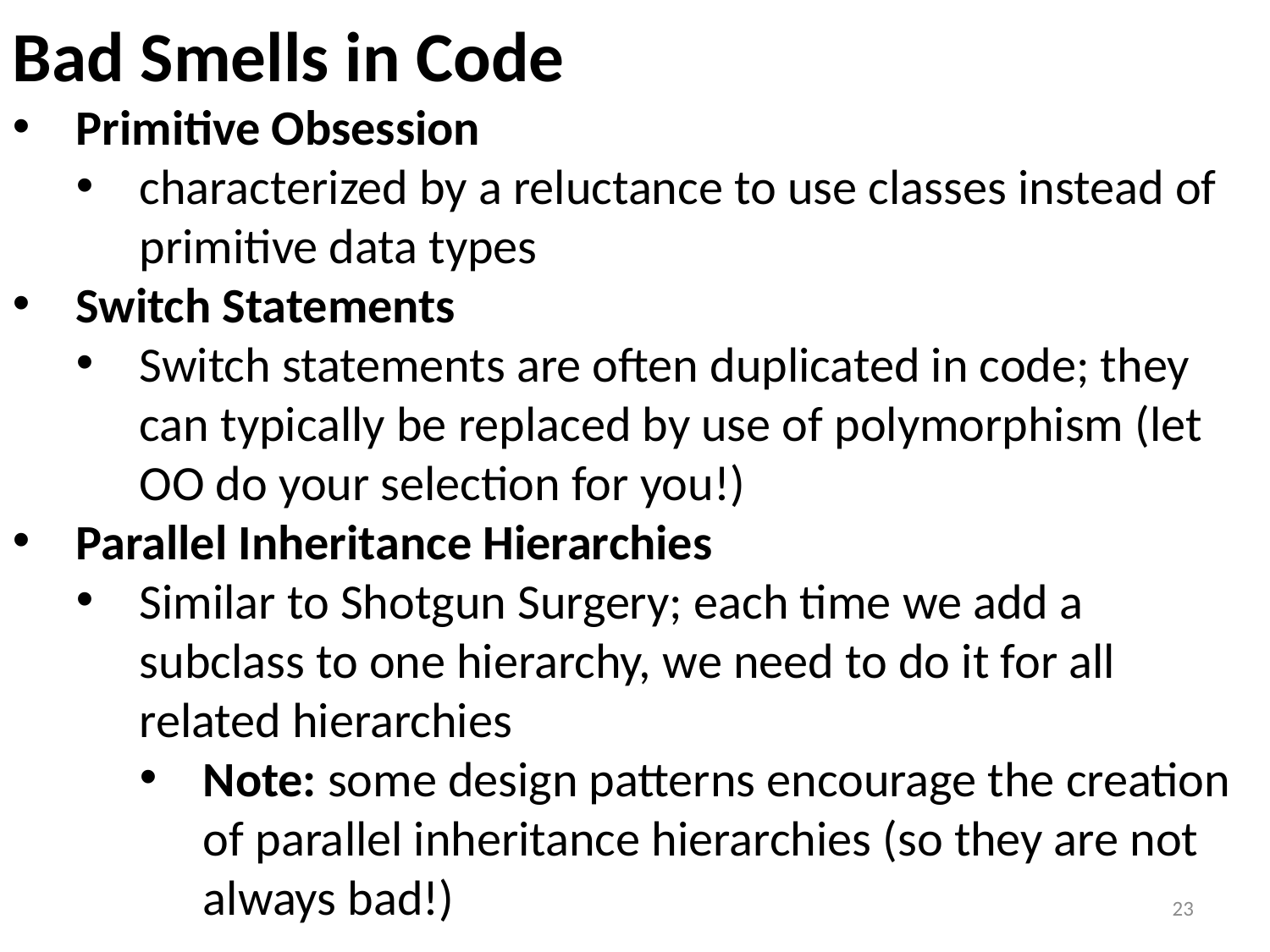

Bad Smells in Code
Primitive Obsession
characterized by a reluctance to use classes instead of primitive data types
Switch Statements
Switch statements are often duplicated in code; they can typically be replaced by use of polymorphism (let OO do your selection for you!)
Parallel Inheritance Hierarchies
Similar to Shotgun Surgery; each time we add a subclass to one hierarchy, we need to do it for all related hierarchies
Note: some design patterns encourage the creation of parallel inheritance hierarchies (so they are not always bad!)
23